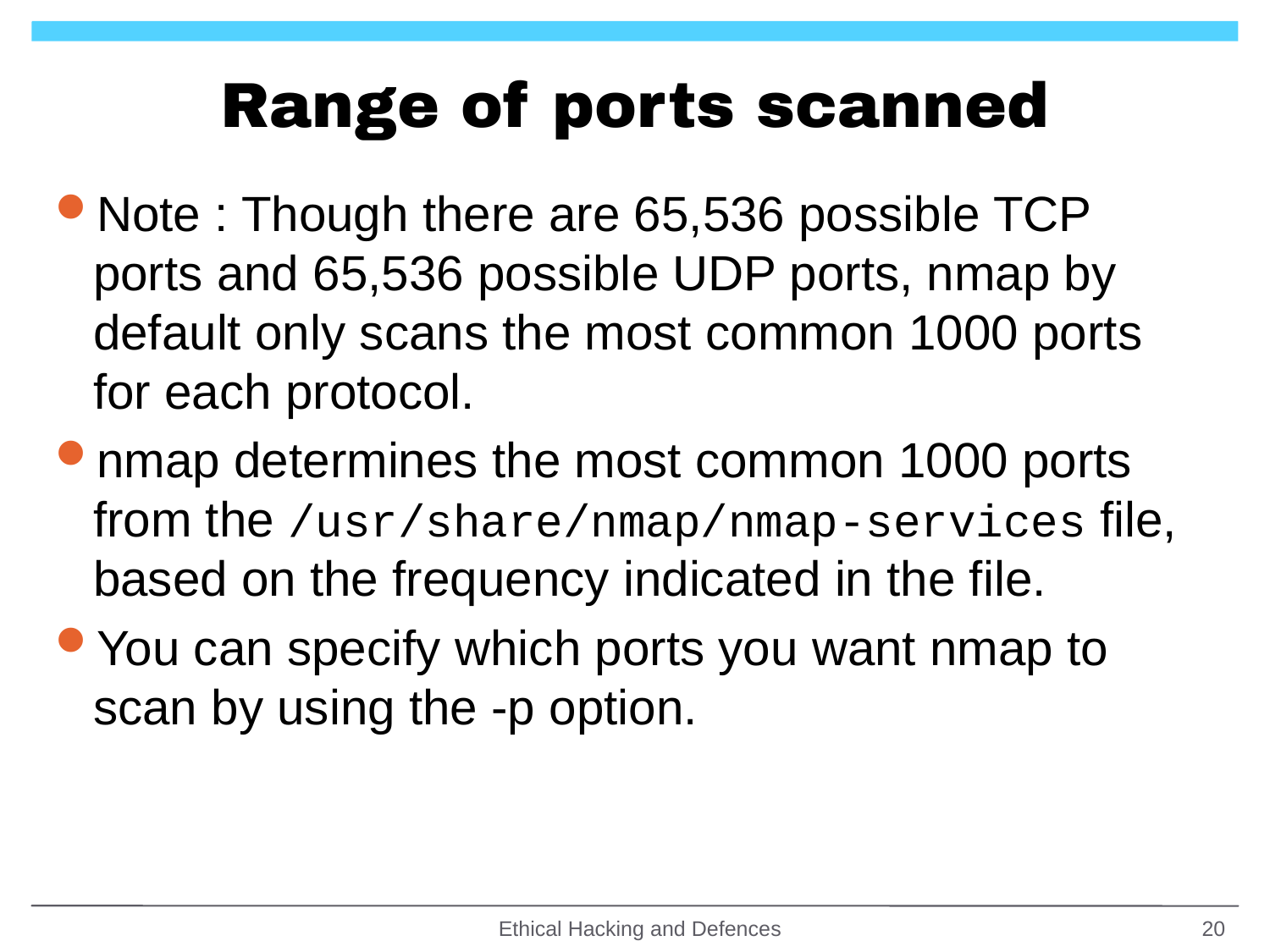

# Range of ports scanned
Note : Though there are 65,536 possible TCP ports and 65,536 possible UDP ports, nmap by default only scans the most common 1000 ports for each protocol.
nmap determines the most common 1000 ports from the /usr/share/nmap/nmap-services file, based on the frequency indicated in the file.
You can specify which ports you want nmap to scan by using the -p option.
Ethical Hacking and Defences
20